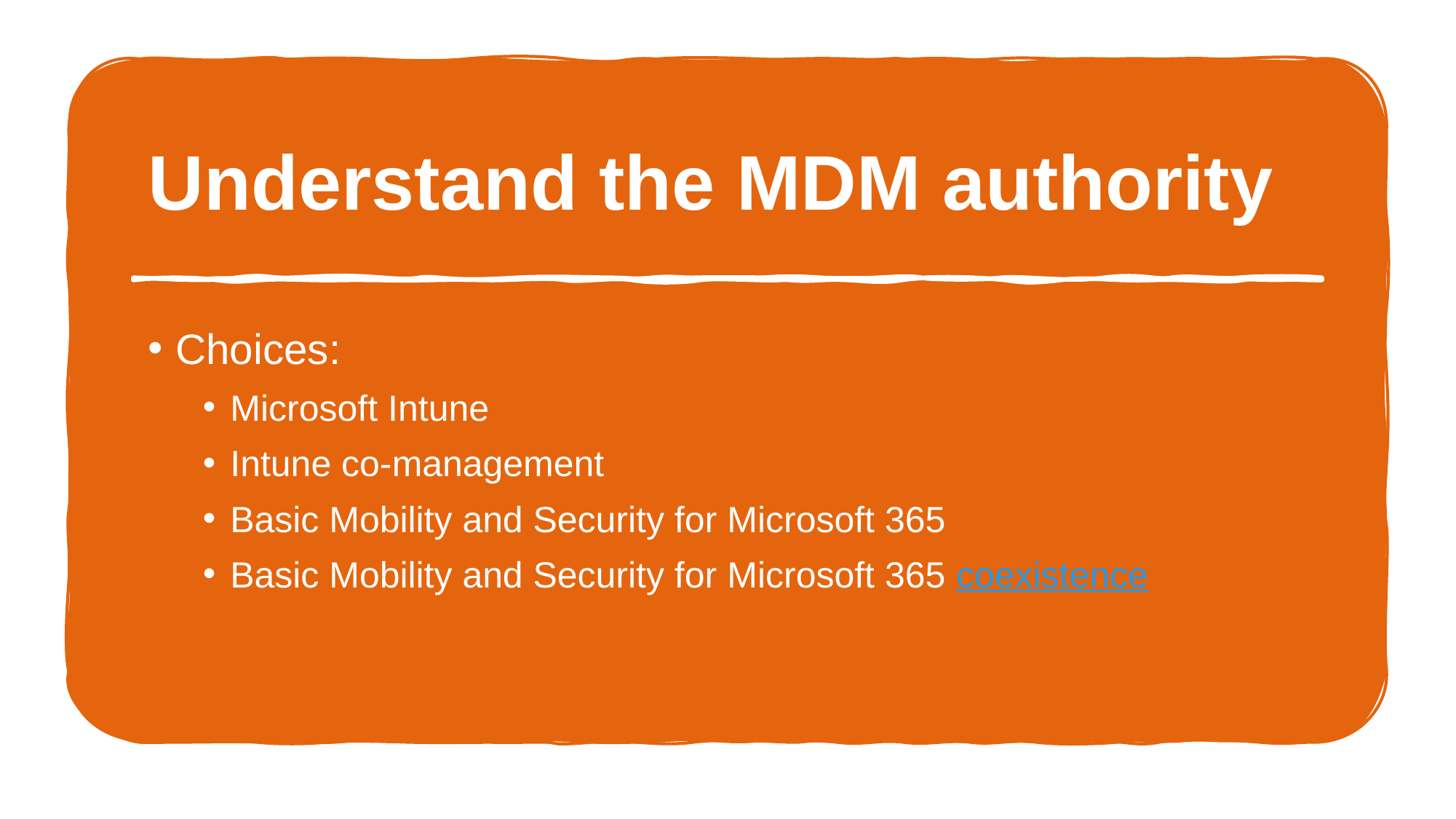

# Understand the MDM authority

Choices:
Microsoft Intune
Intune co-management
Basic Mobility and Security for Microsoft 365
Basic Mobility and Security for Microsoft 365 coexistence